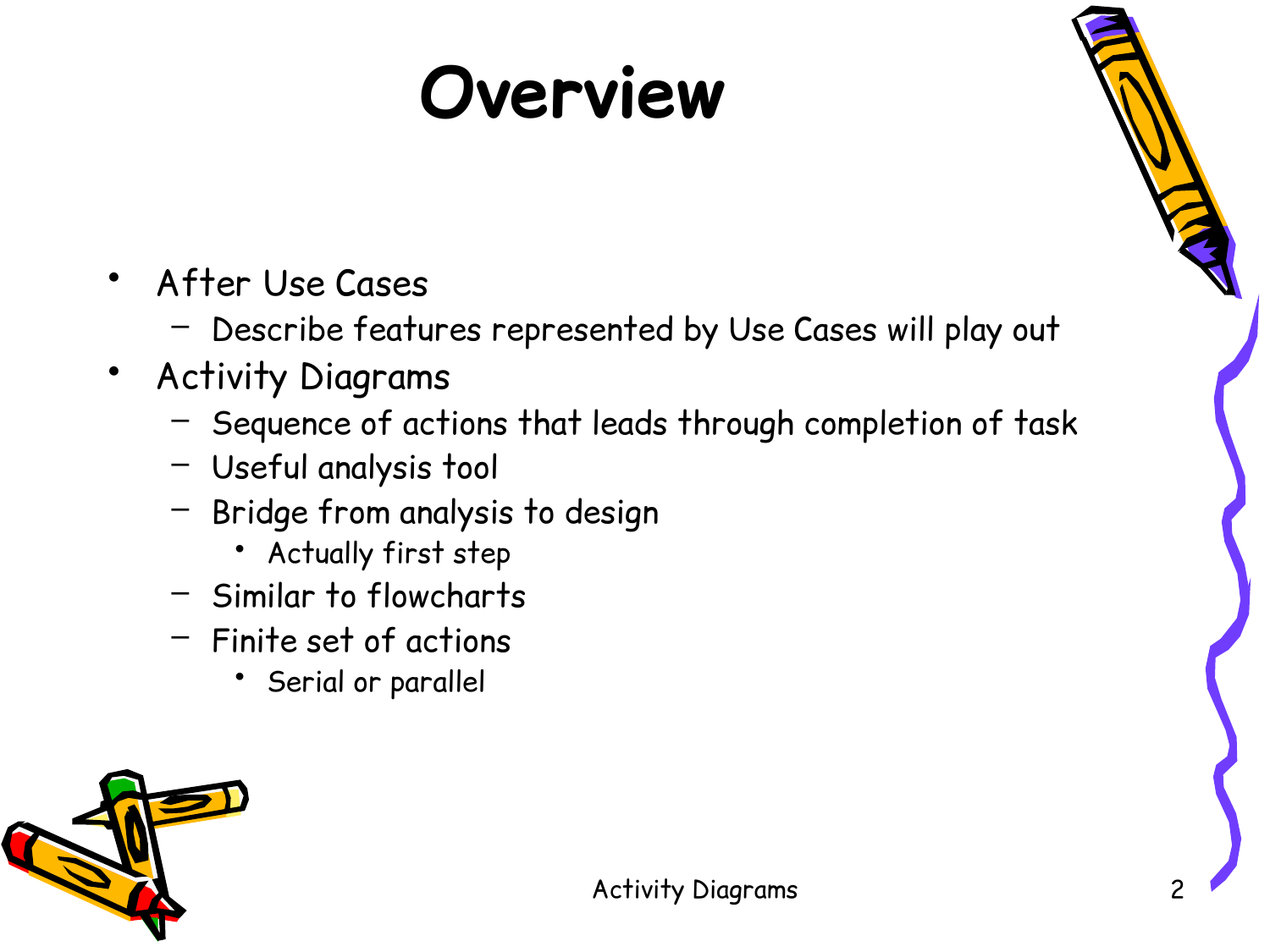

# Overview
After Use Cases
Describe features represented by Use Cases will play out
Activity Diagrams
Sequence of actions that leads through completion of task
Useful analysis tool
Bridge from analysis to design
Actually first step
Similar to flowcharts
Finite set of actions
Serial or parallel
Activity Diagrams
2